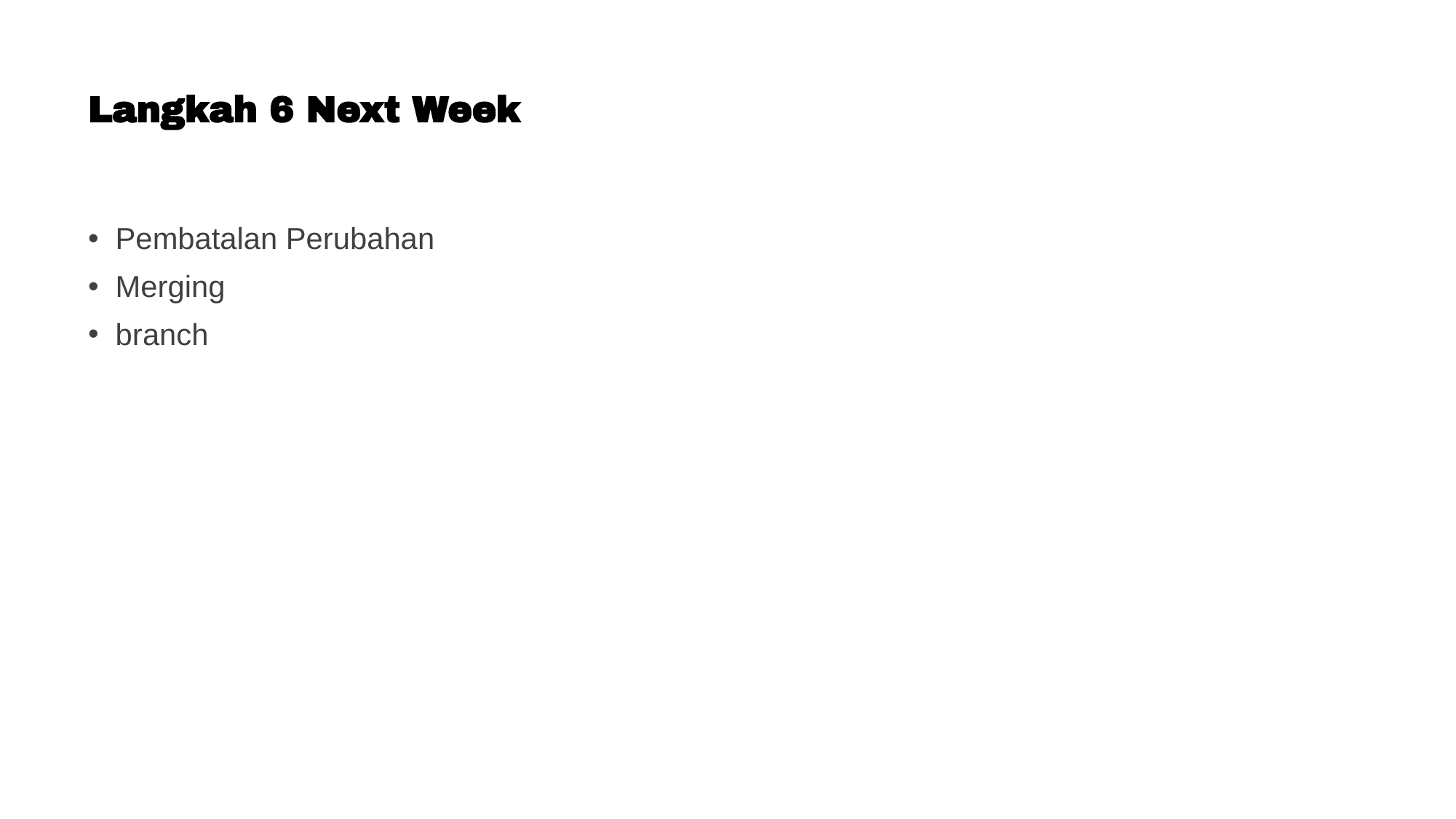

# Langkah 6 Next Week
Pembatalan Perubahan
Merging
branch